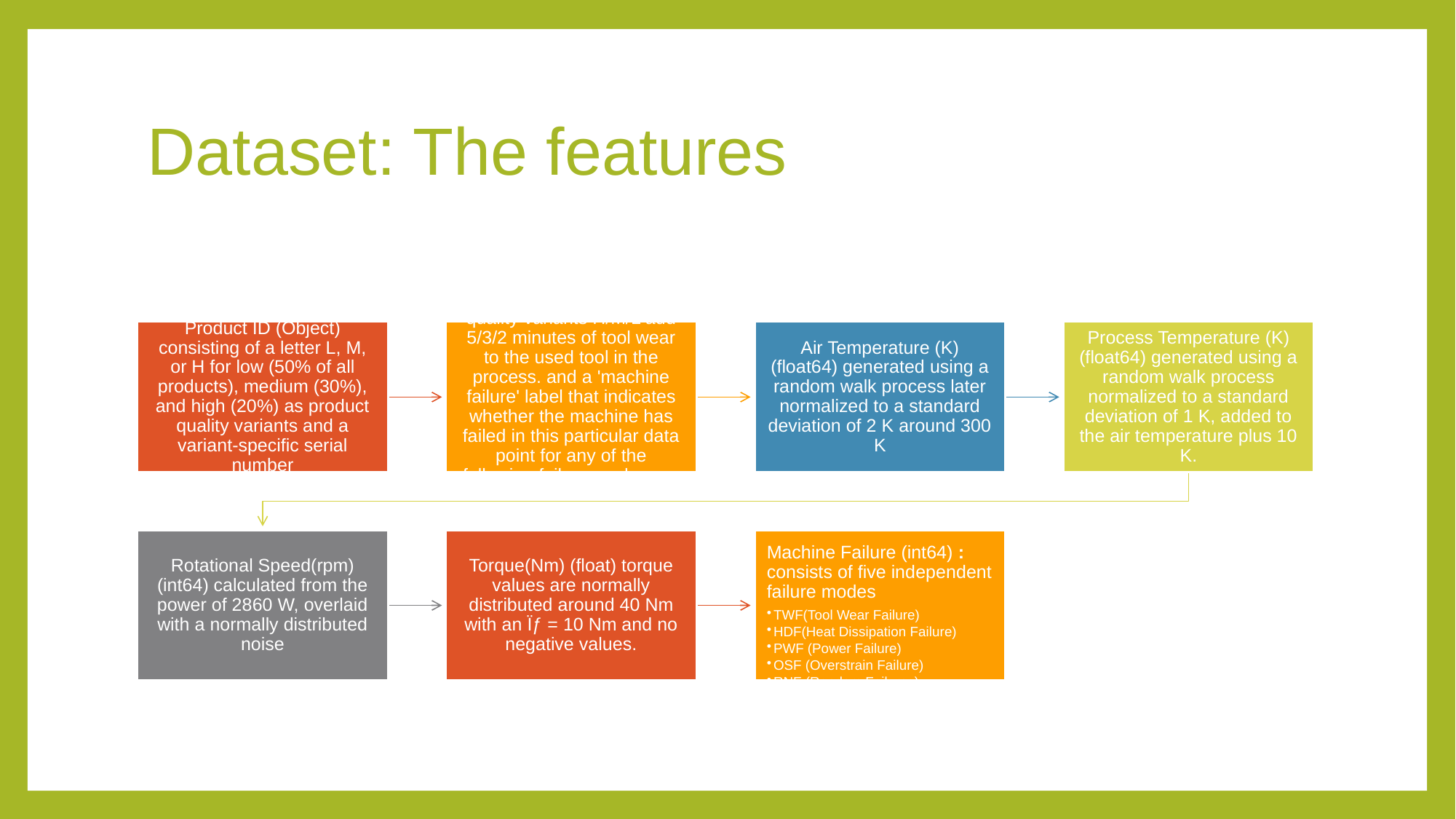

# Dataset: The features

Product ID (Object) consisting of a letter L, M, or H for low (50% of all products), medium (30%), and high (20%) as product quality variants and a variant-specific serial number

Tool Wear(min) (int64) The quality variants H/M/L add 5/3/2 minutes of tool wear to the used tool in the process. and a 'machine failure' label that indicates whether the machine has failed in this particular data point for any of the following failure modes are true.

Air Temperature (K) (float64) generated using a random walk process later normalized to a standard deviation of 2 K around 300 K

Process Temperature (K) (float64) generated using a random walk process normalized to a standard deviation of 1 K, added to the air temperature plus 10 K.

Rotational Speed(rpm) (int64) calculated from the power of 2860 W, overlaid with a normally distributed noise

Torque(Nm) (float) torque values are normally distributed around 40 Nm with an Ïƒ = 10 Nm and no negative values.
Machine Failure (int64) :  consists of five independent failure modes
TWF(Tool Wear Failure)
HDF(Heat Dissipation Failure)
PWF (Power Failure)
OSF (Overstrain Failure)
RNF (Random Failures)